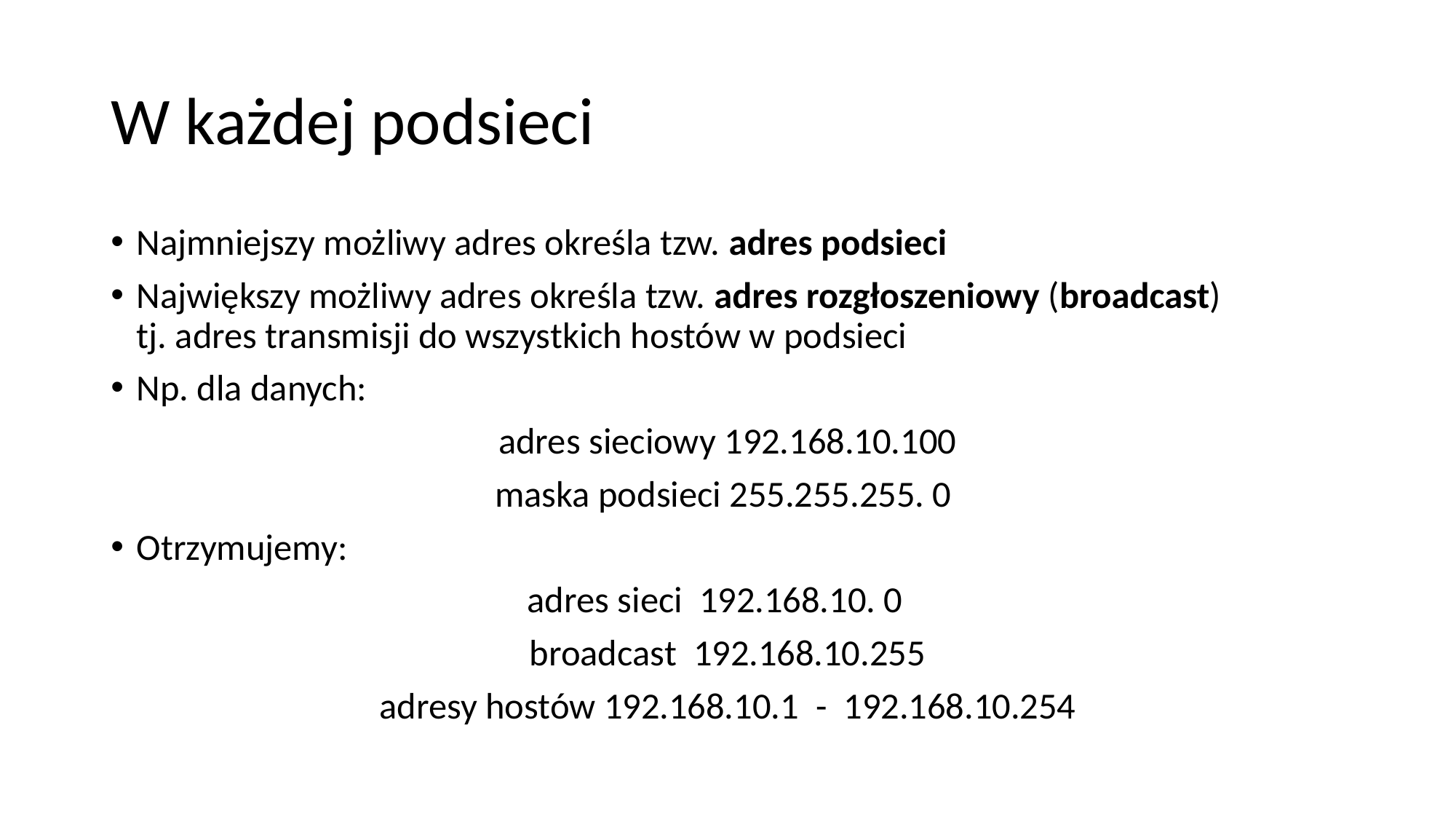

# W każdej podsieci
Najmniejszy możliwy adres określa tzw. adres podsieci
Największy możliwy adres określa tzw. adres rozgłoszeniowy (broadcast)
tj. adres transmisji do wszystkich hostów w podsieci
Np. dla danych:
adres sieciowy 192.168.10.100
maska podsieci 255.255.255. 0
Otrzymujemy:
adres sieci  192.168.10. 0
broadcast  192.168.10.255
adresy hostów 192.168.10.1  -  192.168.10.254